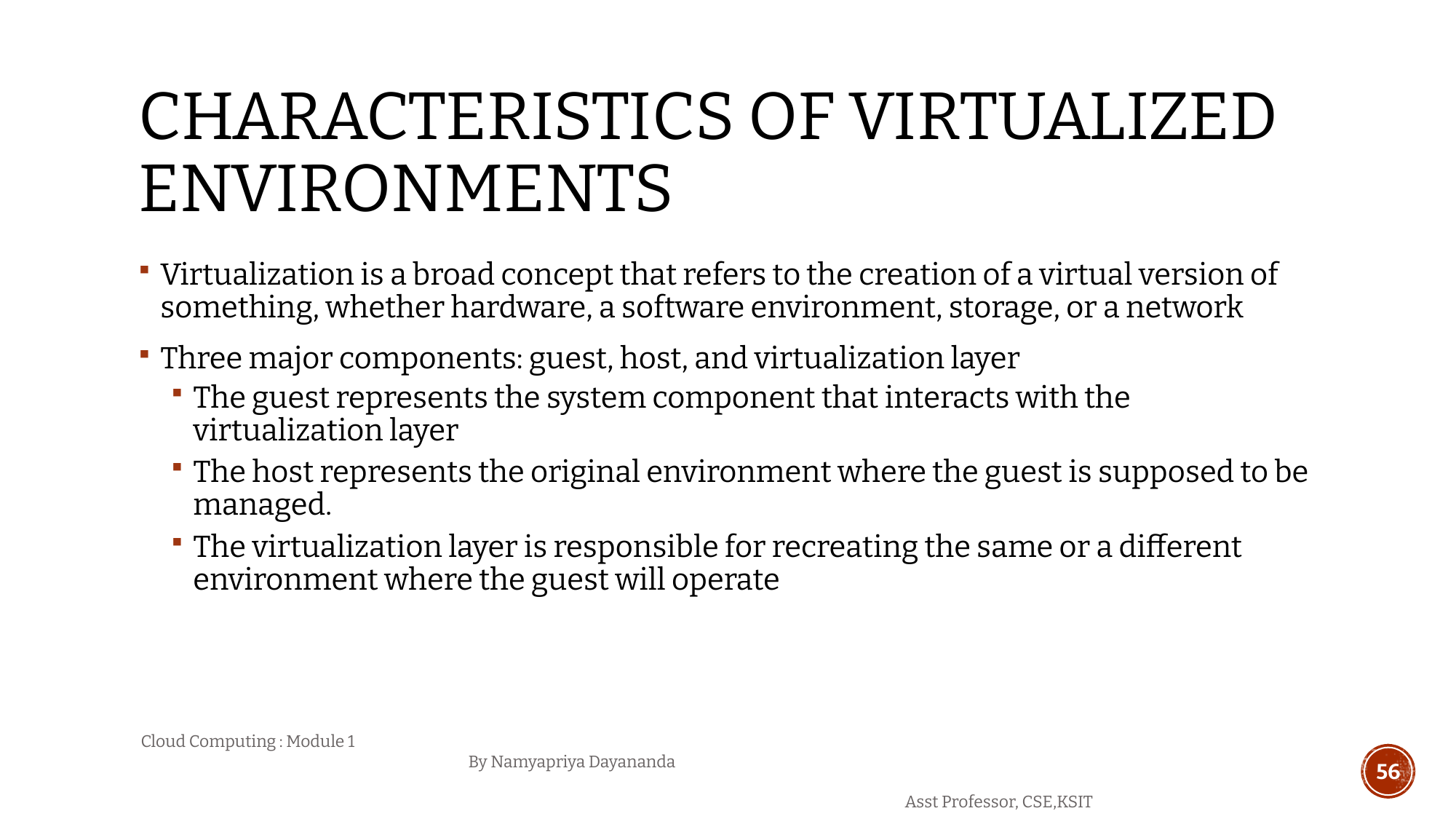

# CHARACTERISTICS OF VIRTUALIZED ENVIRONMENTS
Virtualization is a broad concept that refers to the creation of a virtual version of something, whether hardware, a software environment, storage, or a network
Three major components: guest, host, and virtualization layer
The guest represents the system component that interacts with the virtualization layer
The host represents the original environment where the guest is supposed to be managed.
The virtualization layer is responsible for recreating the same or a different environment where the guest will operate
Cloud Computing : Module 1                                             										By Namyapriya Dayananda
																	Asst Professor, CSE,KSIT
56